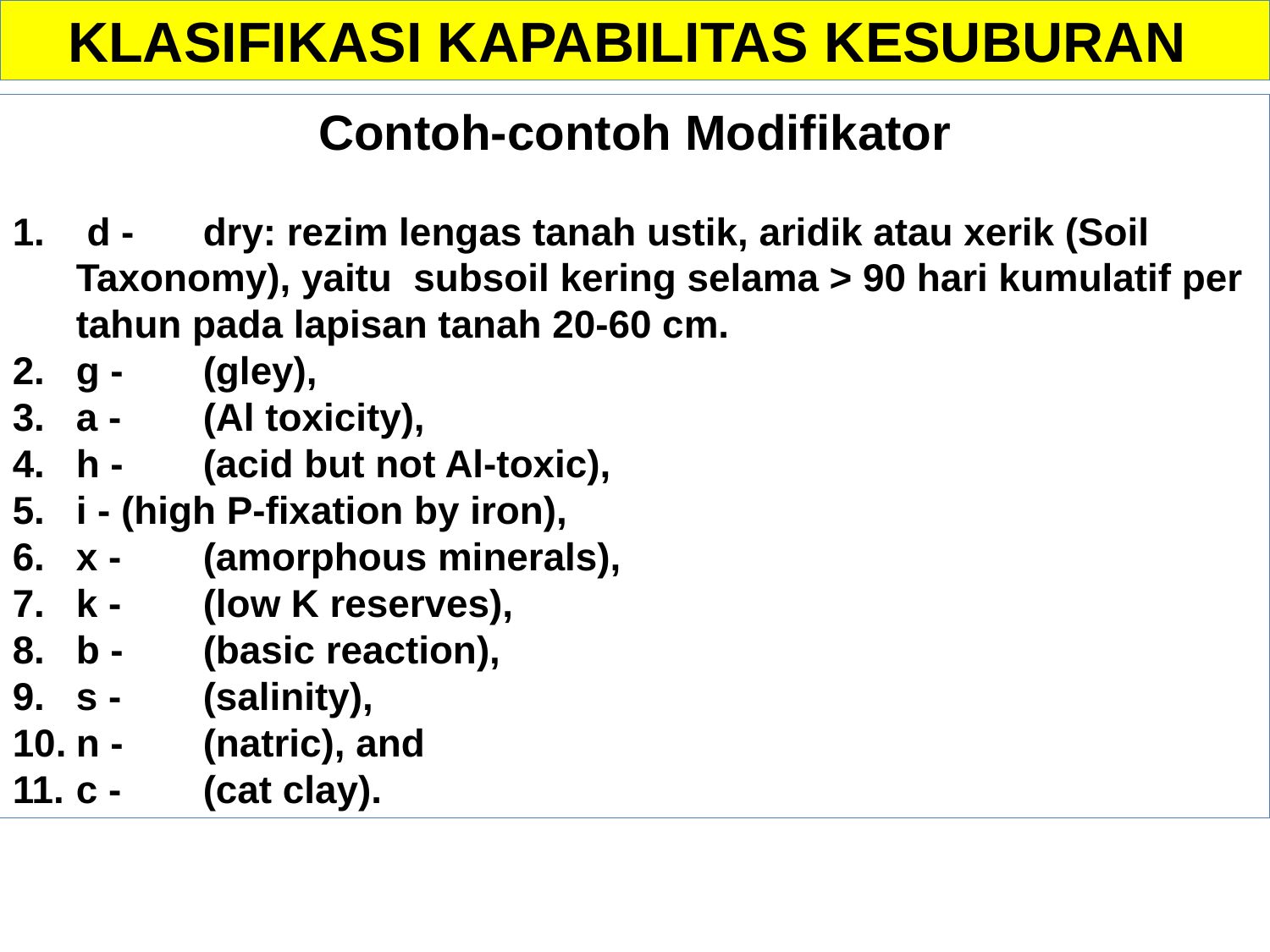

KLASIFIKASI KAPABILITAS KESUBURAN
Contoh-contoh Modifikator

 d -	dry: rezim lengas tanah ustik, aridik atau xerik (Soil Taxonomy), yaitu  subsoil kering selama > 90 hari kumulatif per tahun pada lapisan tanah 20-60 cm.
g -	(gley),
a -	(Al toxicity),
h -	(acid but not Al-toxic),
i - (high P-fixation by iron),
x -	(amorphous minerals),
k -	(low K reserves),
b -	(basic reaction),
s -	(salinity),
n -	(natric), and
c -	(cat clay).